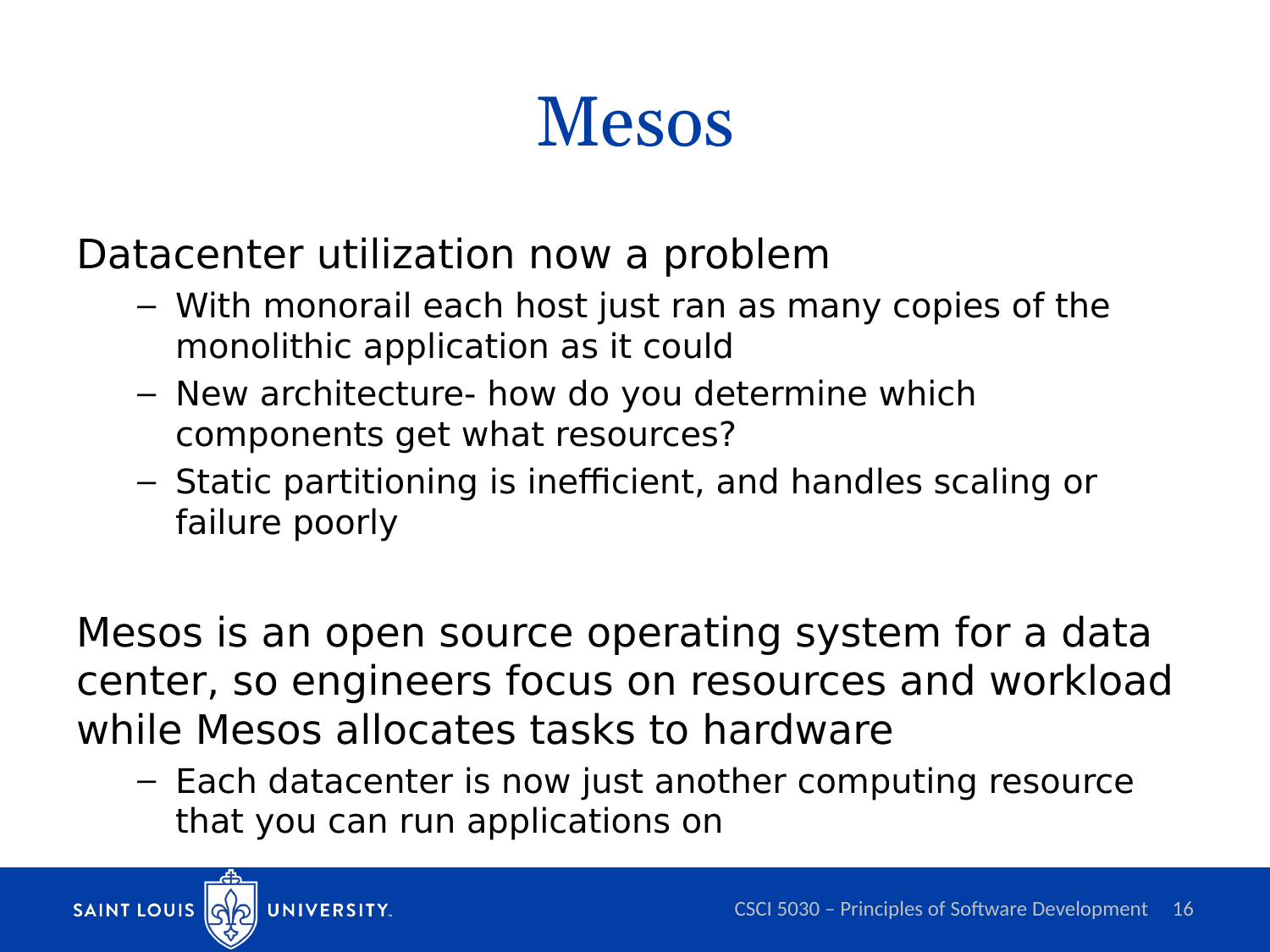

# Mesos
Datacenter utilization now a problem
With monorail each host just ran as many copies of the monolithic application as it could
New architecture- how do you determine which components get what resources?
Static partitioning is inefficient, and handles scaling or failure poorly

Mesos is an open source operating system for a data center, so engineers focus on resources and workload while Mesos allocates tasks to hardware
Each datacenter is now just another computing resource that you can run applications on
CSCI 5030 – Principles of Software Development
16